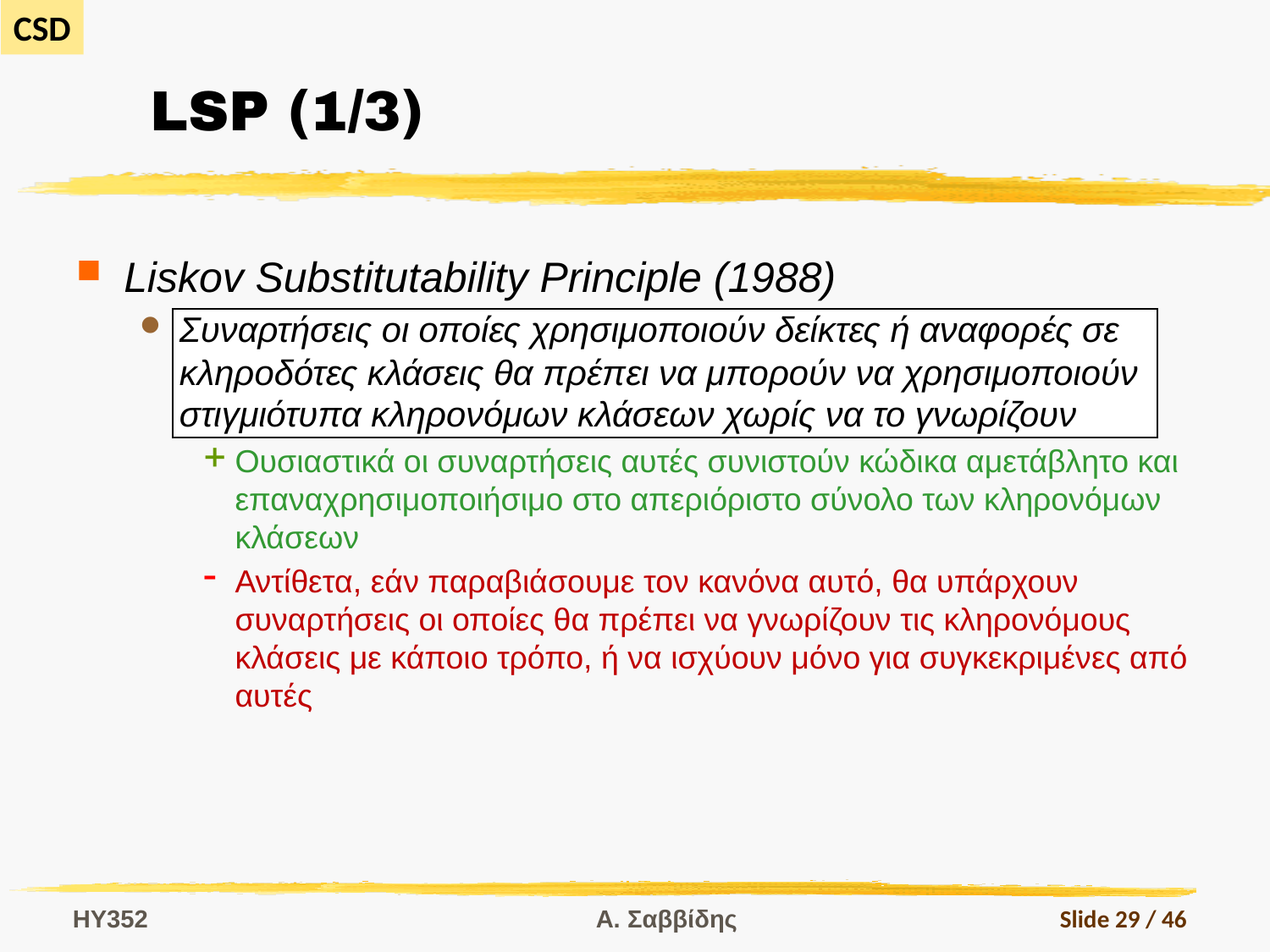

# LSP (1/3)
Liskov Substitutability Principle (1988)
Συναρτήσεις οι οποίες χρησιμοποιούν δείκτες ή αναφορές σε κληροδότες κλάσεις θα πρέπει να μπορούν να χρησιμοποιούν στιγμιότυπα κληρονόμων κλάσεων χωρίς να το γνωρίζουν
Ουσιαστικά οι συναρτήσεις αυτές συνιστούν κώδικα αμετάβλητο και επαναχρησιμοποιήσιμο στο απεριόριστο σύνολο των κληρονόμων κλάσεων
Αντίθετα, εάν παραβιάσουμε τον κανόνα αυτό, θα υπάρχουν συναρτήσεις οι οποίες θα πρέπει να γνωρίζουν τις κληρονόμους κλάσεις με κάποιο τρόπο, ή να ισχύουν μόνο για συγκεκριμένες από αυτές

HY352
Α. Σαββίδης
Slide 29 / 46